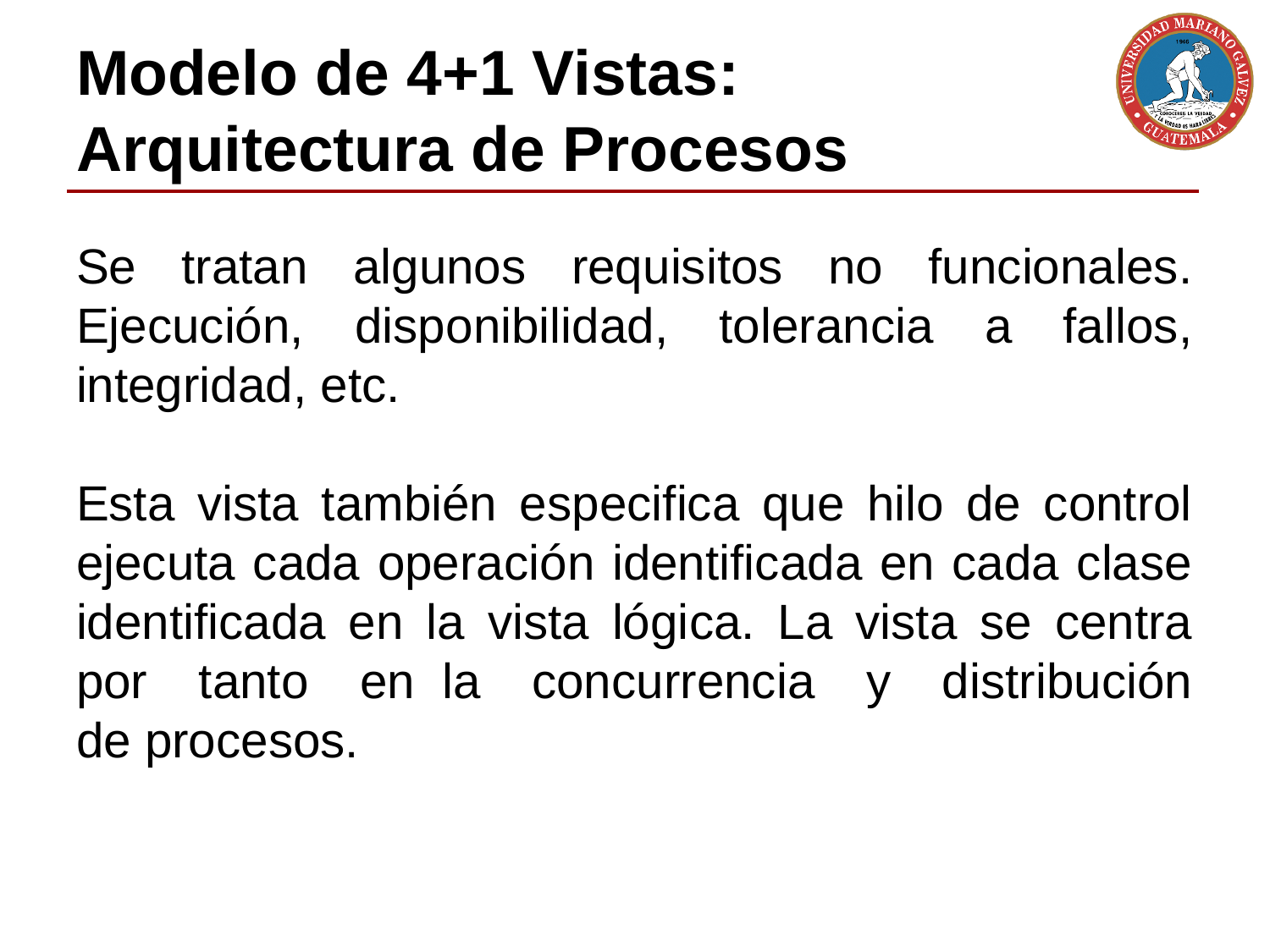

# Modelo de 4+1 Vistas: Arquitectura de Procesos
Se tratan algunos requisitos no funcionales. Ejecución, disponibilidad, tolerancia a fallos, integridad, etc.

Esta vista también especifica que hilo de control ejecuta cada operación identificada en cada clase identificada en la vista lógica. La vista se centra por tanto en  la concurrencia y distribución de procesos.